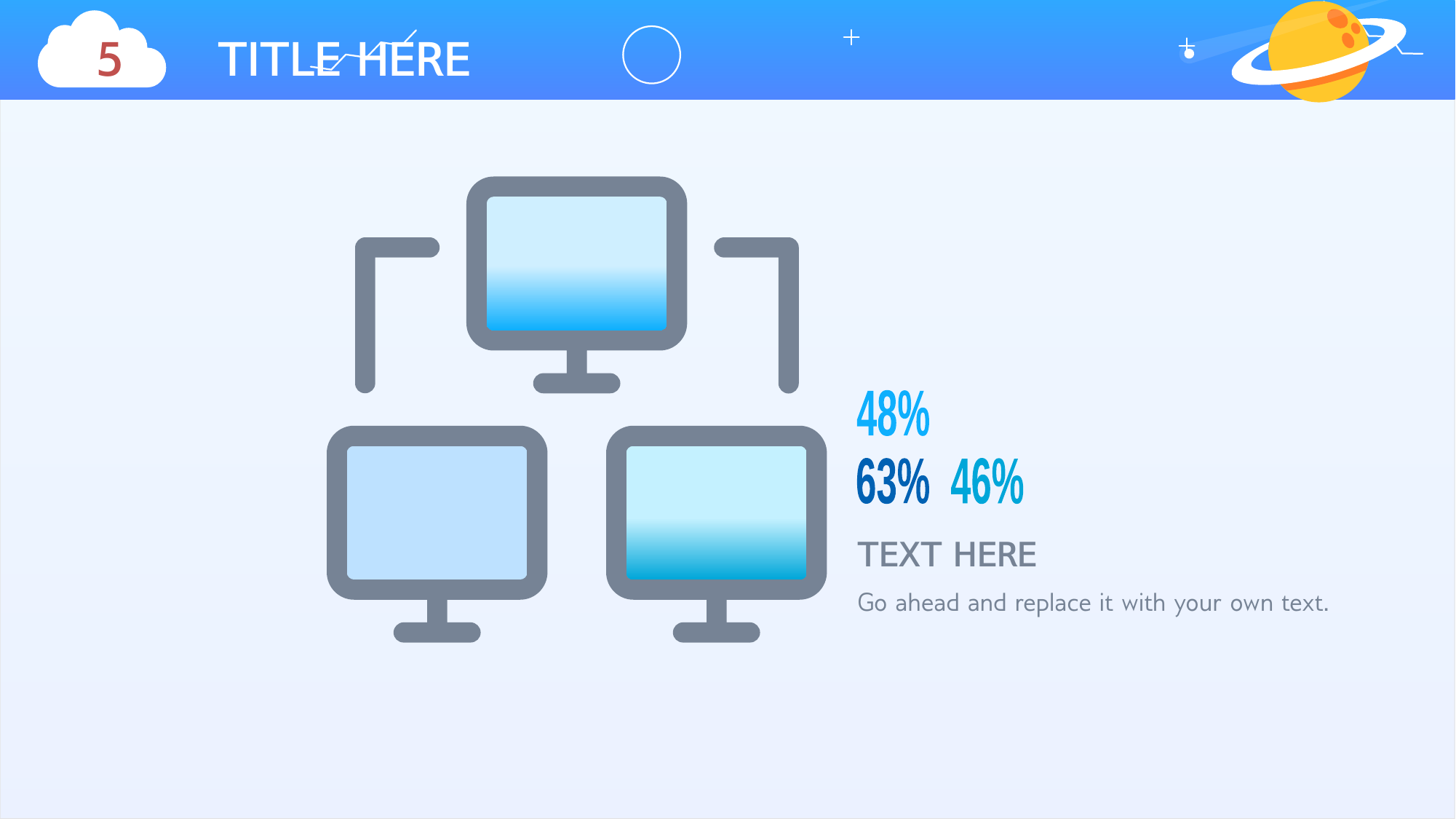

5      TITLE HERE

48%

63%
46%
TEXT HERE
Go ahead and replace it with your own text.